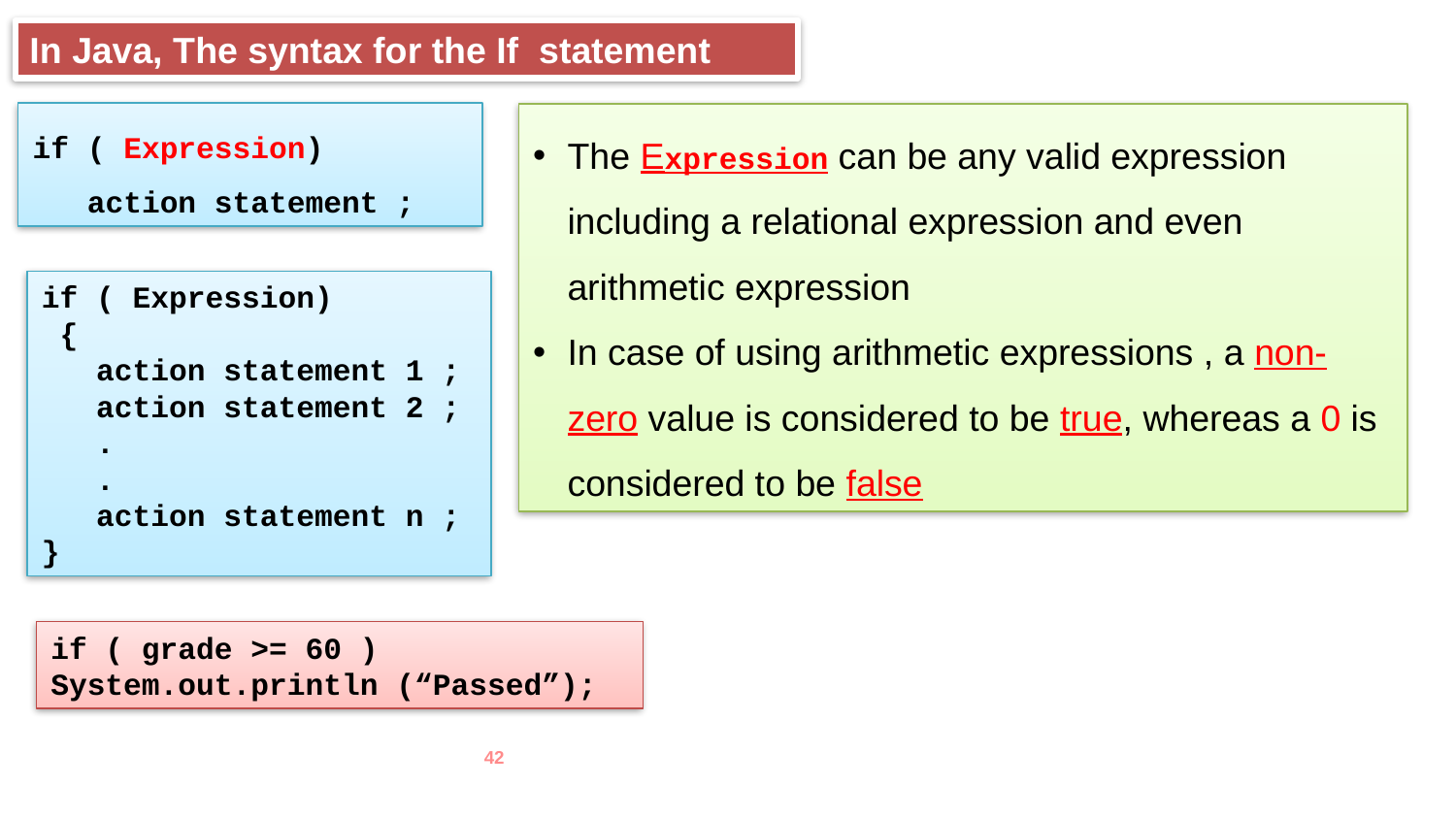

In Java, The syntax for the If  statement
if ( Expression)
   action statement ;
The Expression can be any valid expression including a relational expression and even arithmetic expression
In case of using arithmetic expressions , a non-zero value is considered to be true, whereas a 0 is considered to be false
if ( Expression)
 {
   action statement 1 ;
   action statement 2 ;
   .
   .
   action statement n ;
}
if ( grade >= 60 )
System.out.println (“Passed”);
42